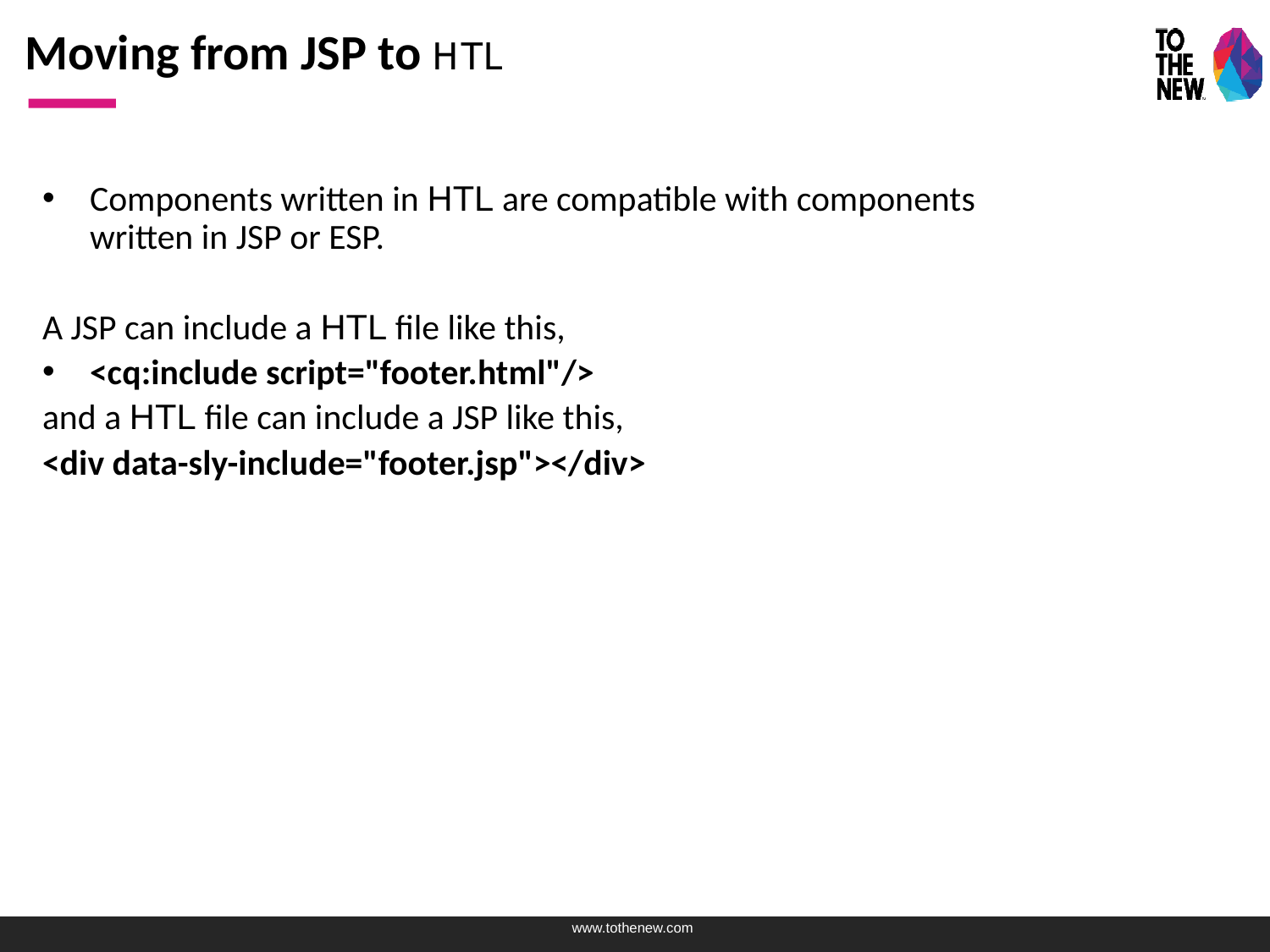

# Moving from JSP to HTL
Components written in HTL are compatible with components written in JSP or ESP.

A JSP can include a HTL file like this,
<cq:include script="footer.html"/>
and a HTL file can include a JSP like this,
<div data-sly-include="footer.jsp"></div>